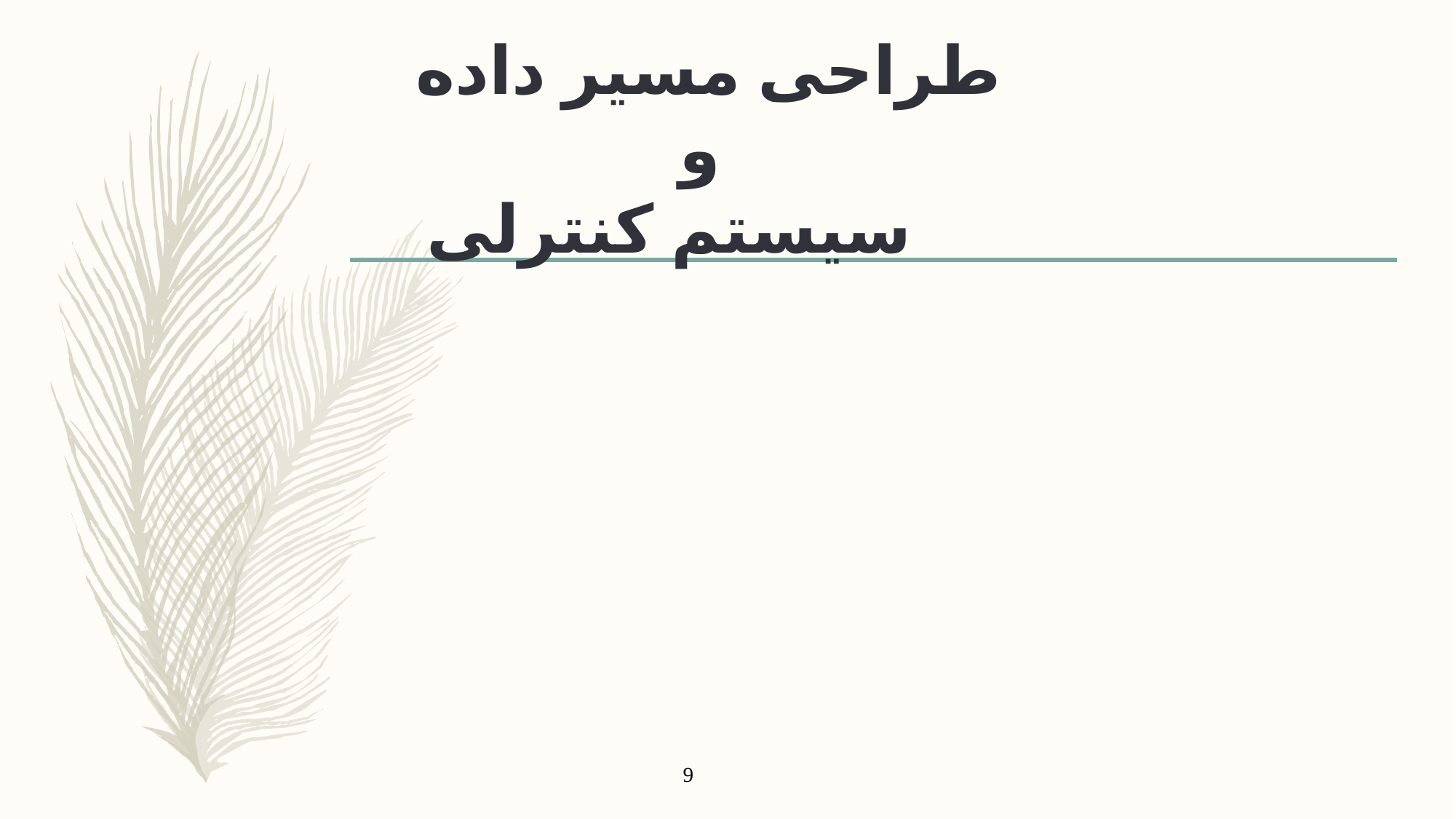

# طراحی مسیر داده و سیستم کنترلی

9